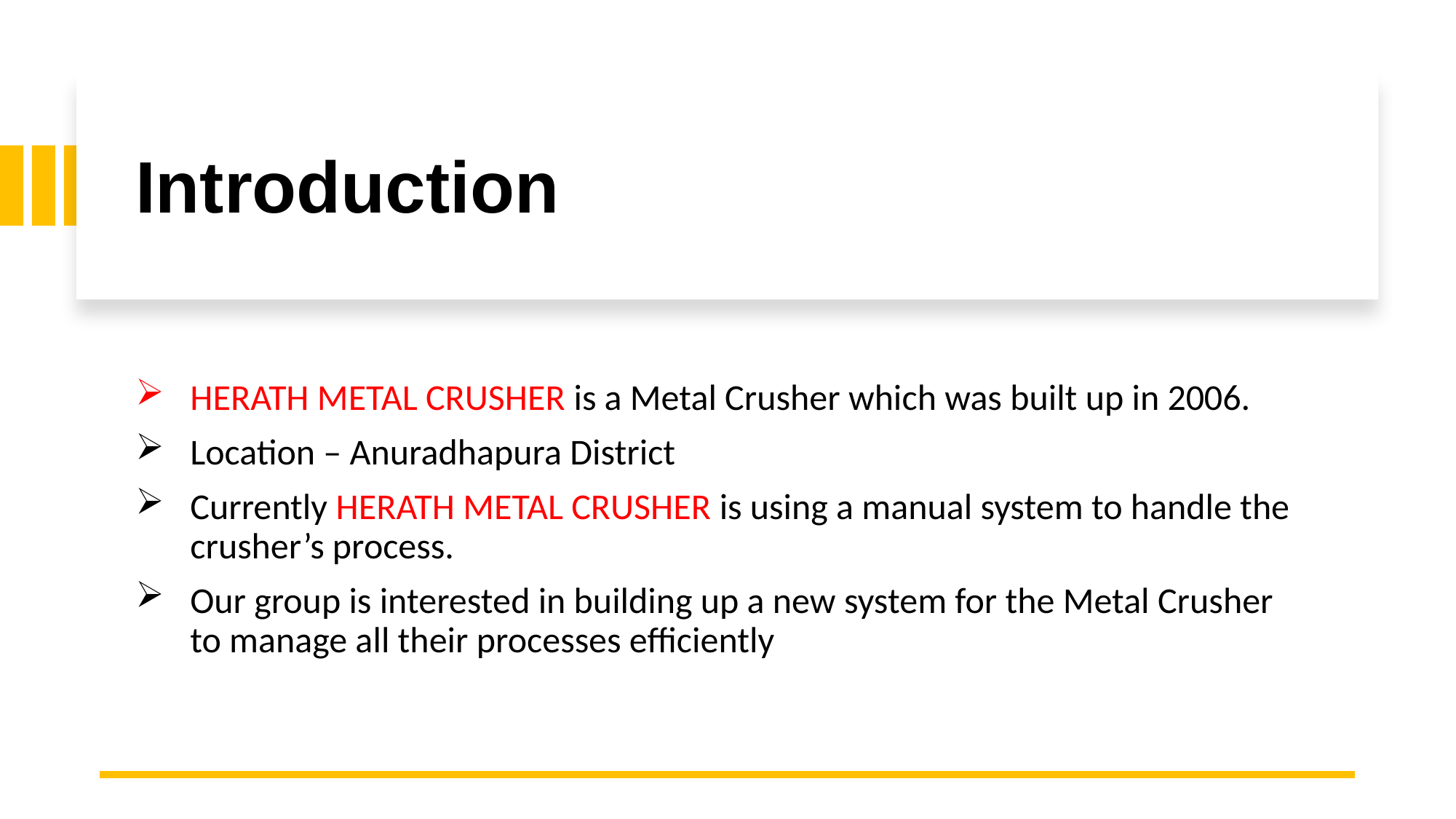

# Introduction

HERATH METAL CRUSHER is a Metal Crusher which was built up in 2006.
Location – Anuradhapura District
Currently HERATH METAL CRUSHER is using a manual system to handle the crusher’s process.
Our group is interested in building up a new system for the Metal Crusher to manage all their processes efficiently